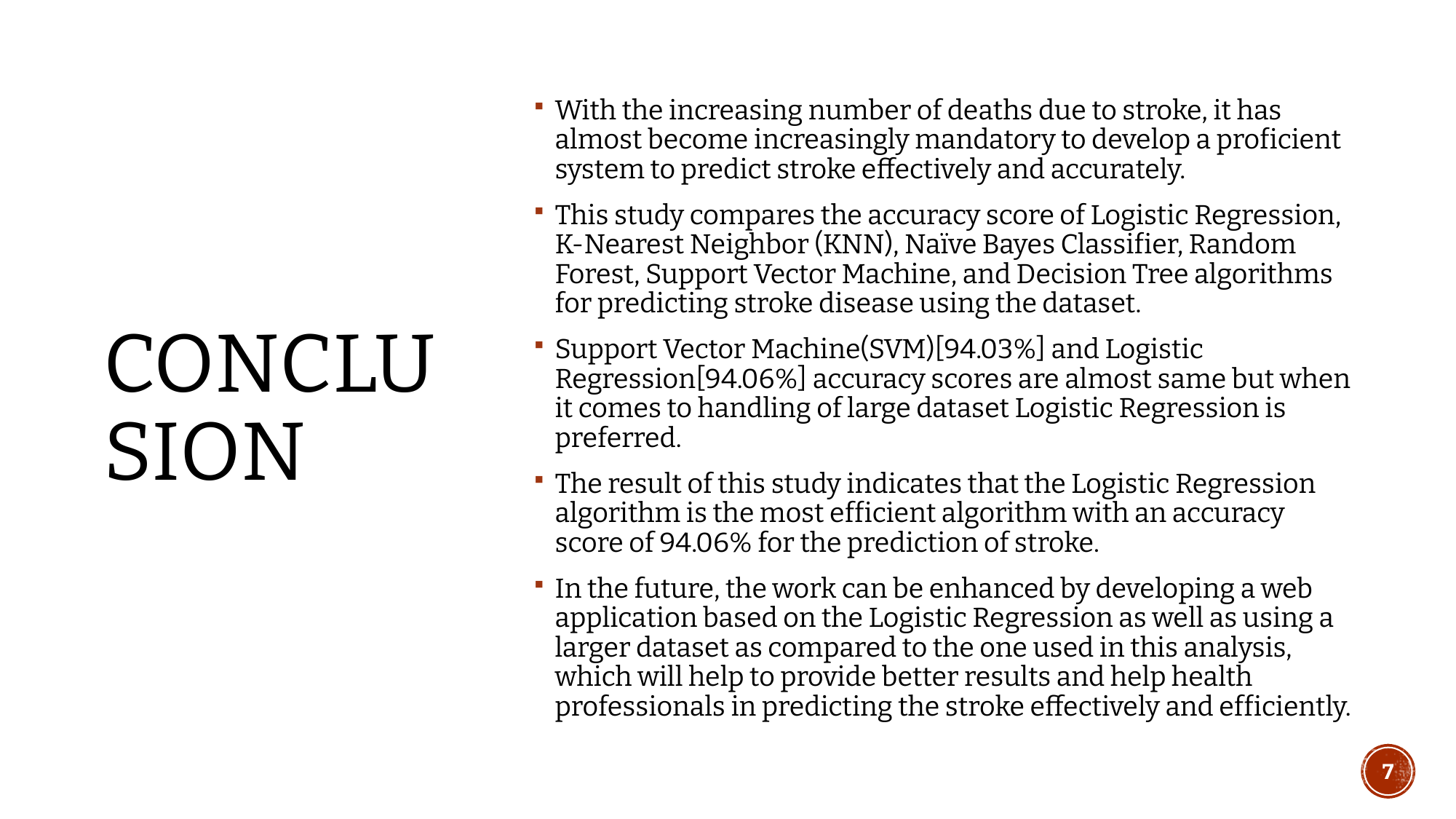

With the increasing number of deaths due to stroke, it has almost become increasingly mandatory to develop a proficient system to predict stroke effectively and accurately.
This study compares the accuracy score of Logistic Regression, K-Nearest Neighbor (KNN), Naïve Bayes Classifier, Random Forest, Support Vector Machine, and Decision Tree algorithms for predicting stroke disease using the dataset.
Support Vector Machine(SVM)[94.03%] and Logistic Regression[94.06%] accuracy scores are almost same but when it comes to handling of large dataset Logistic Regression is preferred.
The result of this study indicates that the Logistic Regression algorithm is the most efficient algorithm with an accuracy score of 94.06% for the prediction of stroke.
In the future, the work can be enhanced by developing a web application based on the Logistic Regression as well as using a larger dataset as compared to the one used in this analysis, which will help to provide better results and help health professionals in predicting the stroke effectively and efficiently.
# Conclusion
7